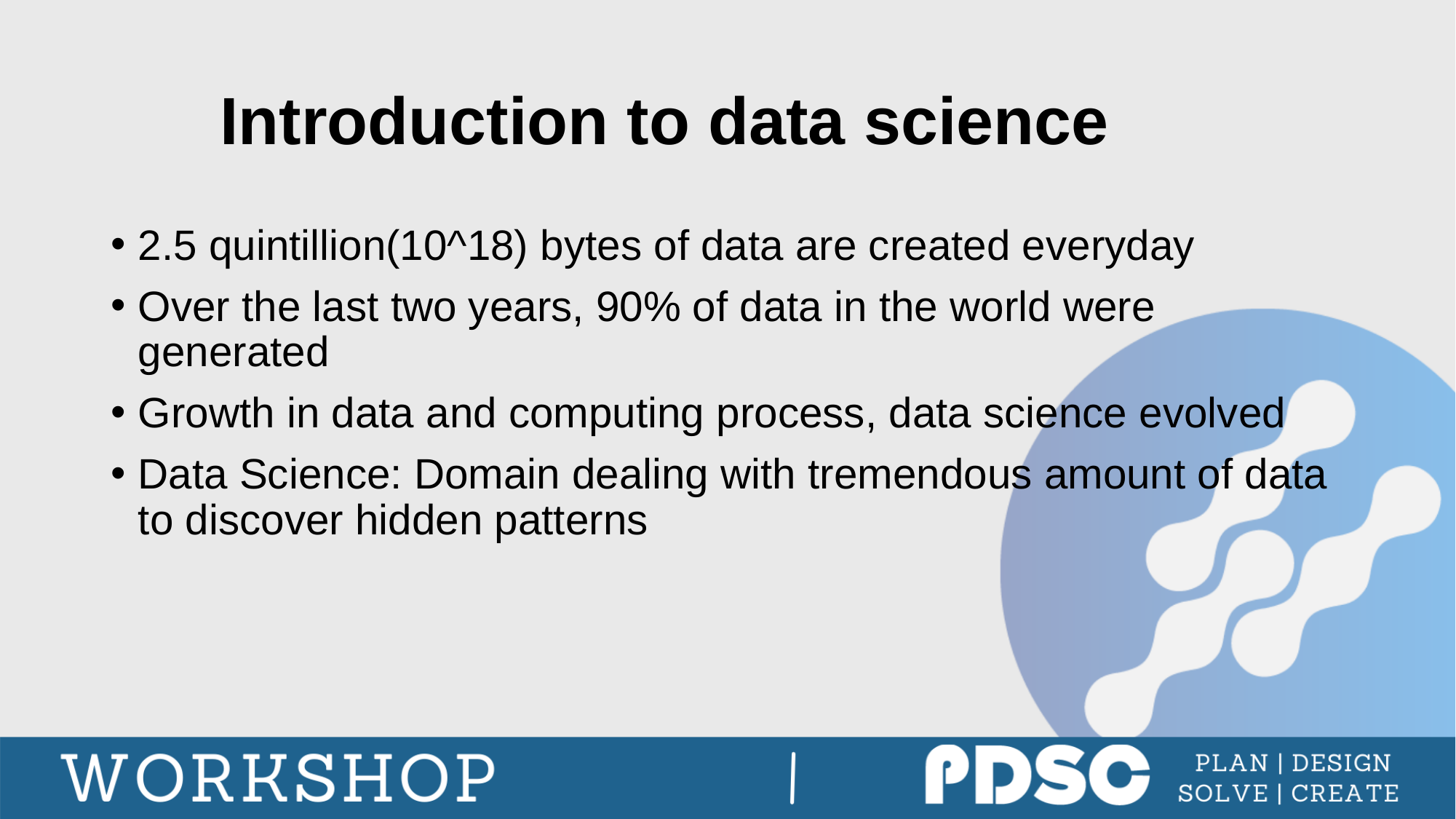

# Introduction to data science
2.5 quintillion(10^18) bytes of data are created everyday
Over the last two years, 90% of data in the world were generated
Growth in data and computing process, data science evolved
Data Science: Domain dealing with tremendous amount of data to discover hidden patterns